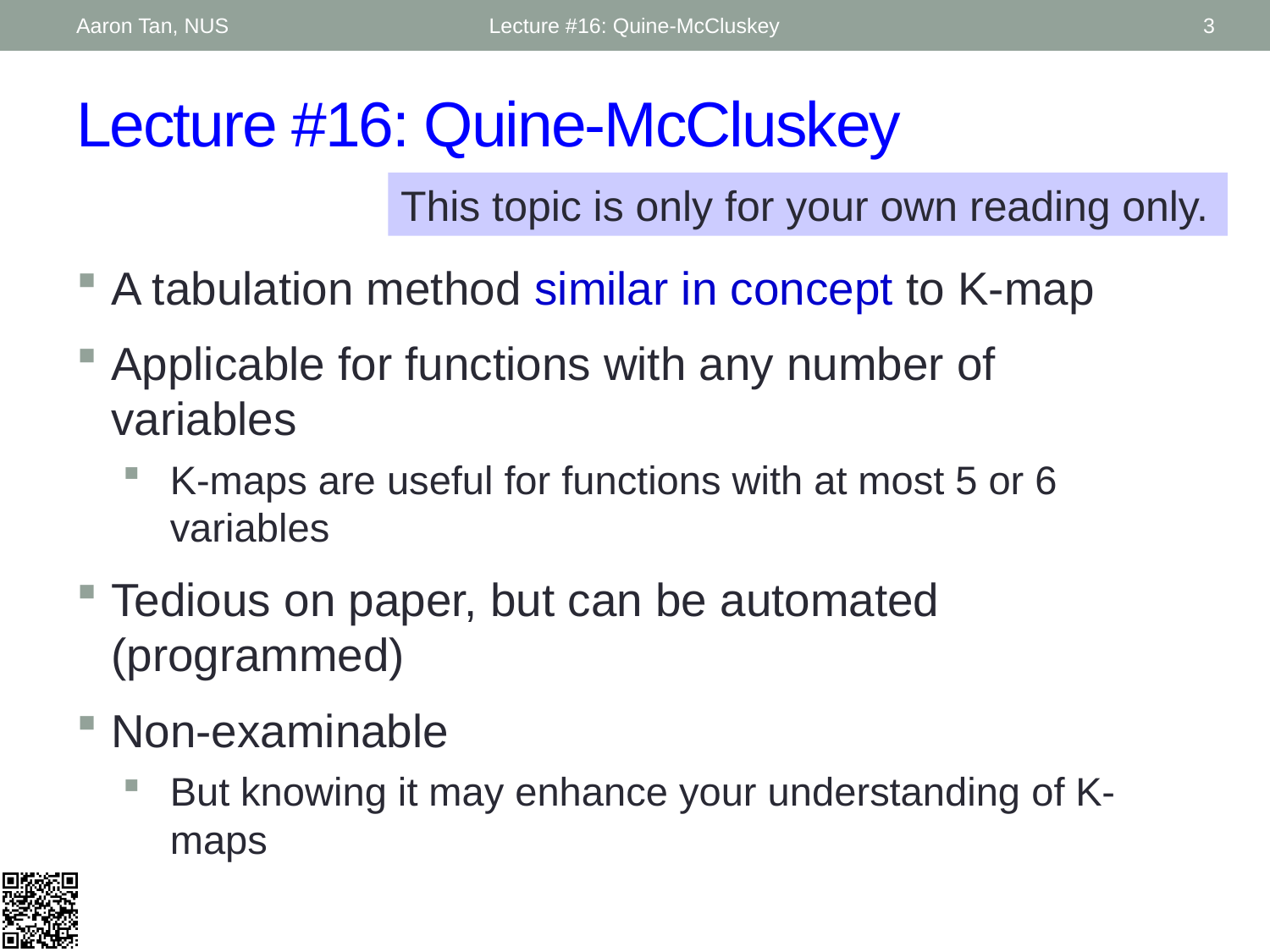

Aaron Tan, NUS
Lecture #16: Quine-McCluskey
3
# Lecture #16: Quine-McCluskey
This topic is only for your own reading only.
A tabulation method similar in concept to K-map
Applicable for functions with any number of variables
K-maps are useful for functions with at most 5 or 6 variables
Tedious on paper, but can be automated (programmed)
Non-examinable
But knowing it may enhance your understanding of K-maps